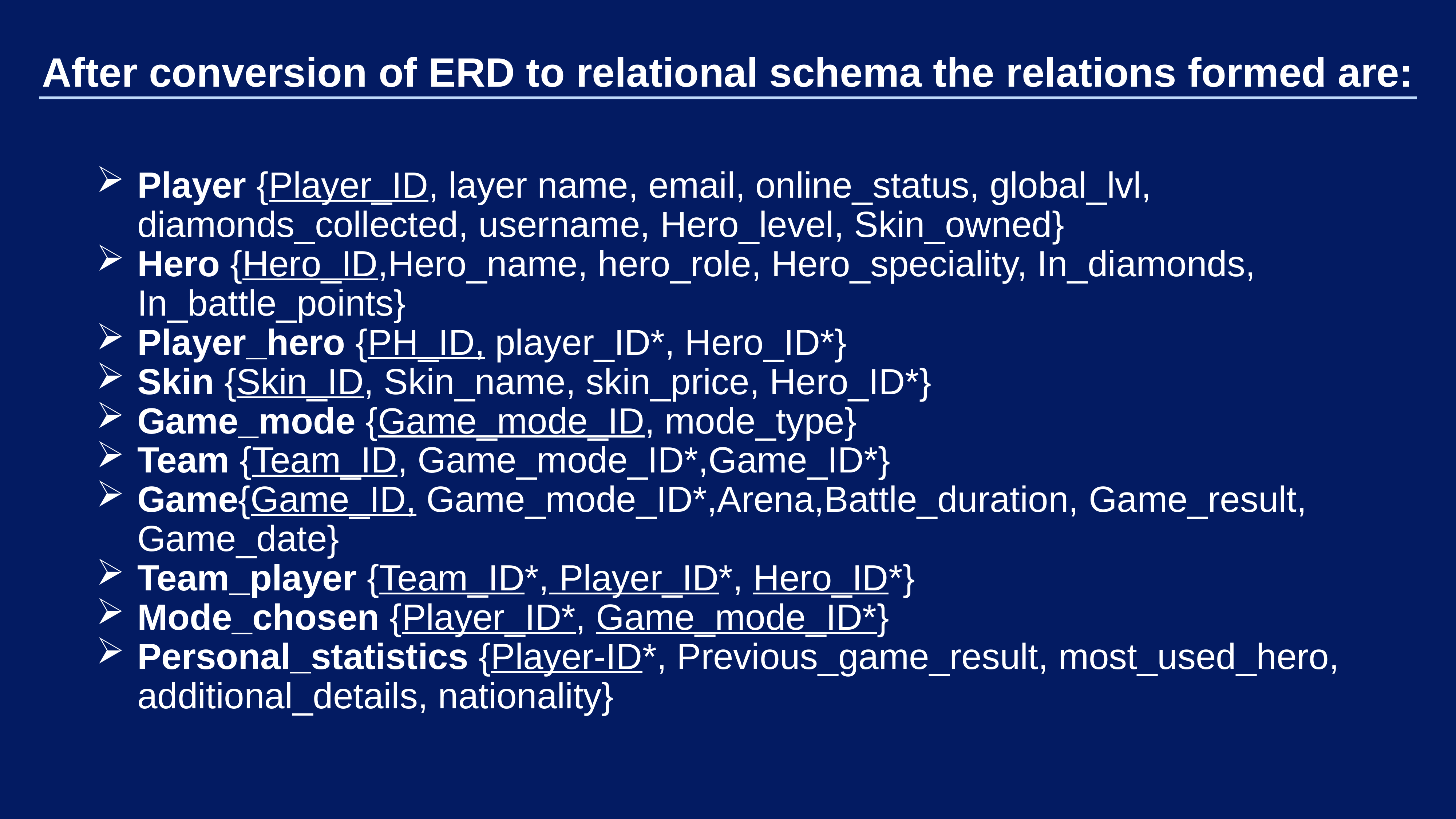

After conversion of ERD to relational schema the relations formed are:

Player {Player_ID, layer name, email, online_status, global_lvl, diamonds_collected, username, Hero_level, Skin_owned}
Hero {Hero_ID,Hero_name, hero_role, Hero_speciality, In_diamonds, In_battle_points}
Player_hero {PH_ID, player_ID*, Hero_ID*}
Skin {Skin_ID, Skin_name, skin_price, Hero_ID*}
Game_mode {Game_mode_ID, mode_type}
Team {Team_ID, Game_mode_ID*,Game_ID*}
Game{Game_ID, Game_mode_ID*,Arena,Battle_duration, Game_result, Game_date}
Team_player {Team_ID*, Player_ID*, Hero_ID*}
Mode_chosen {Player_ID*, Game_mode_ID*}
Personal_statistics {Player-ID*, Previous_game_result, most_used_hero, additional_details, nationality}